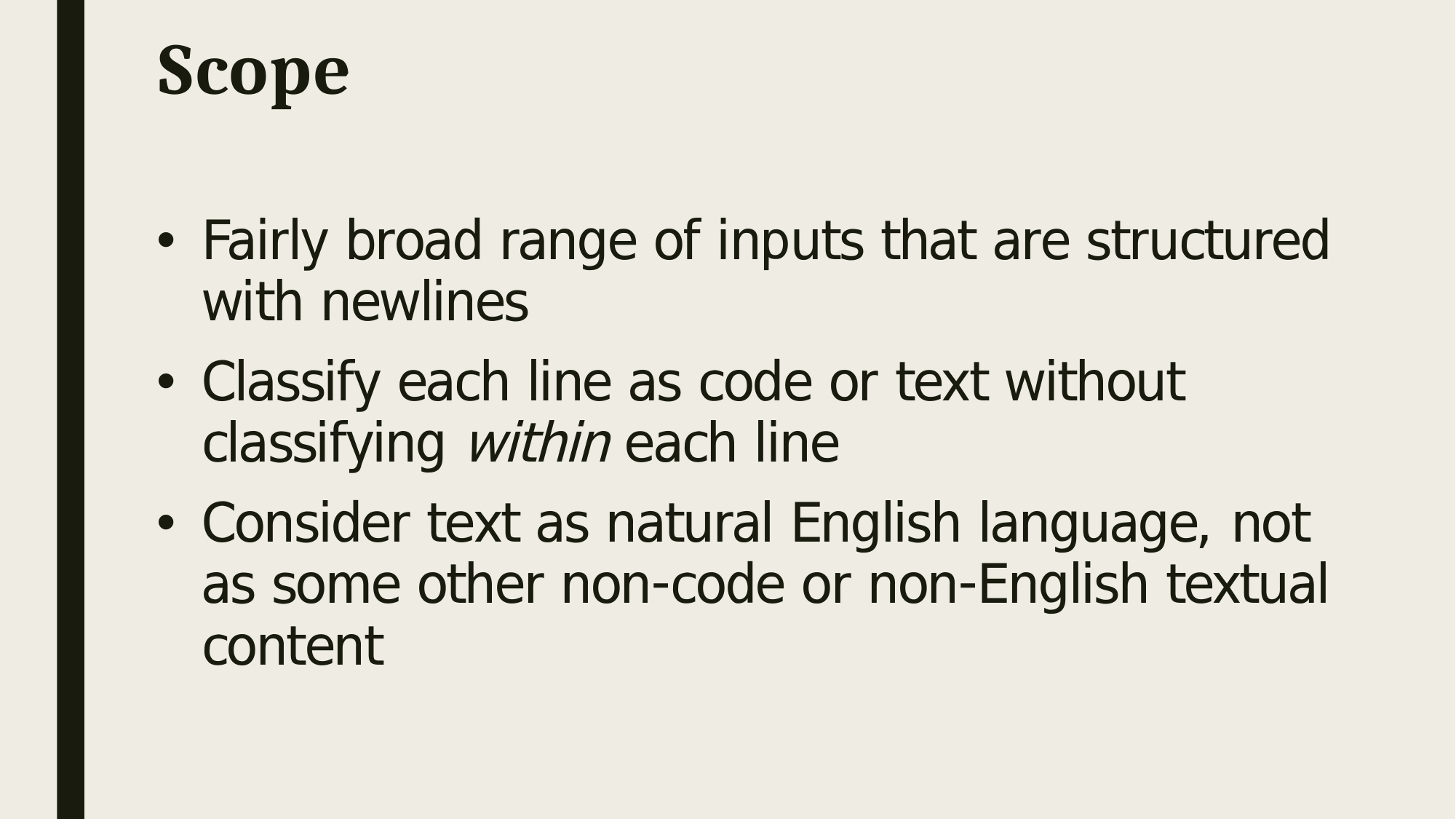

# Scope
Fairly broad range of inputs that are structured with newlines
Classify each line as code or text without classifying within each line
Consider text as natural English language, not as some other non-code or non-English textual content